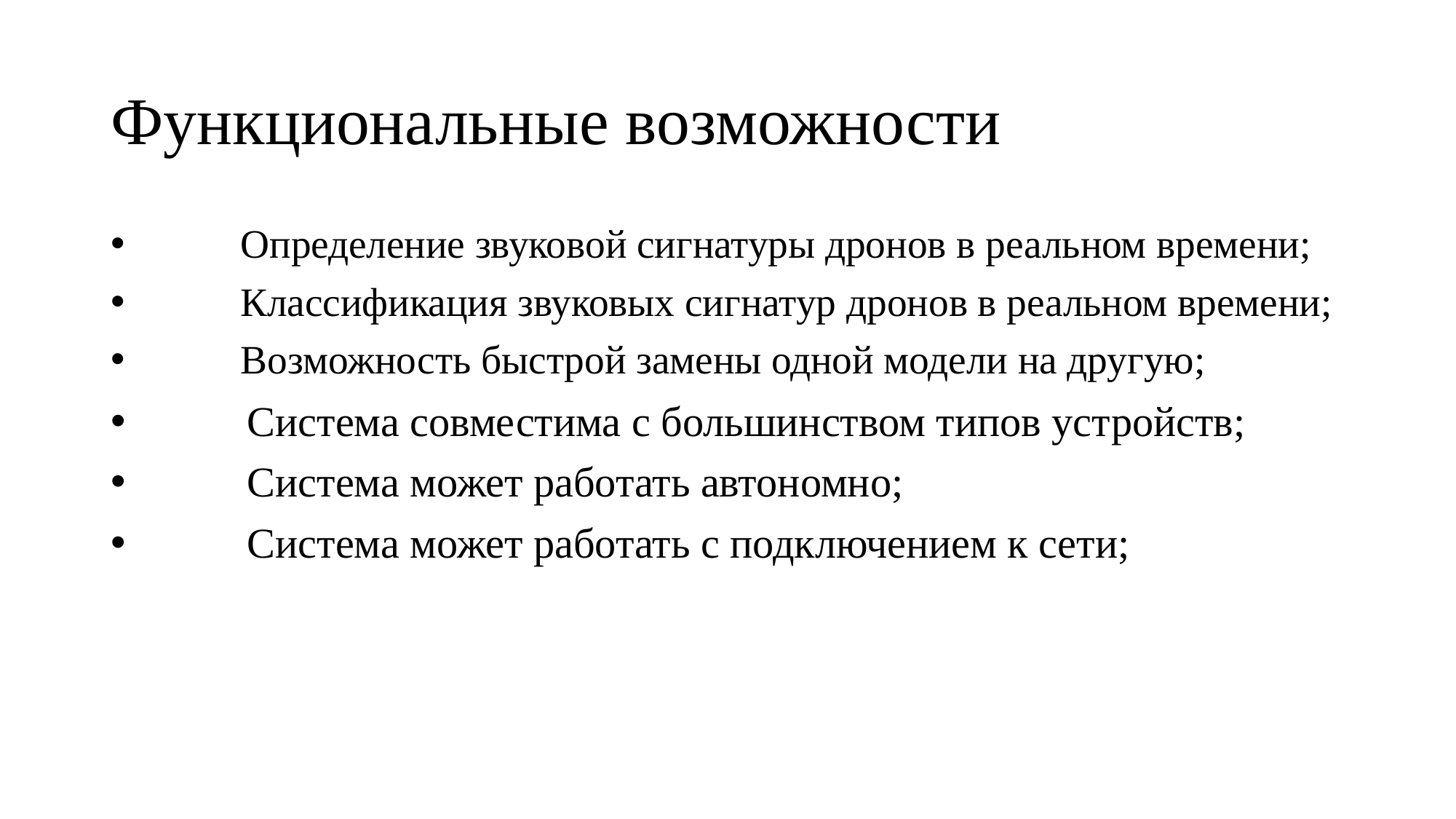

# Функциональные возможности
	Определение звуковой сигнатуры дронов в реальном времени;
	Классификация звуковых сигнатур дронов в реальном времени;
	Возможность быстрой замены одной модели на другую;
	Система совместима с большинством типов устройств;
	Система может работать автономно;
	Система может работать с подключением к сети;